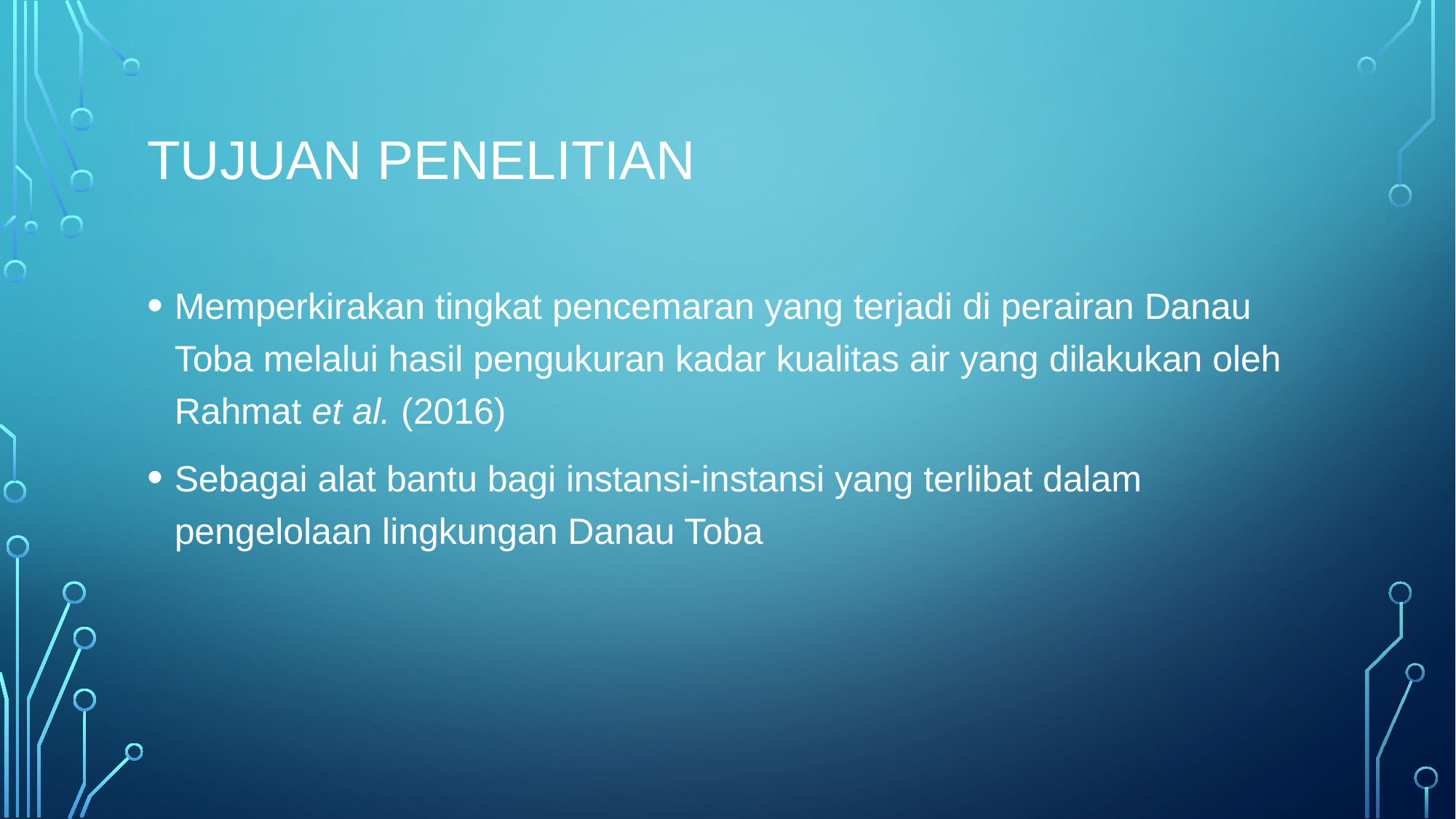

# Tujuan Penelitian
Memperkirakan tingkat pencemaran yang terjadi di perairan Danau Toba melalui hasil pengukuran kadar kualitas air yang dilakukan oleh Rahmat et al. (2016)
Sebagai alat bantu bagi instansi-instansi yang terlibat dalam pengelolaan lingkungan Danau Toba